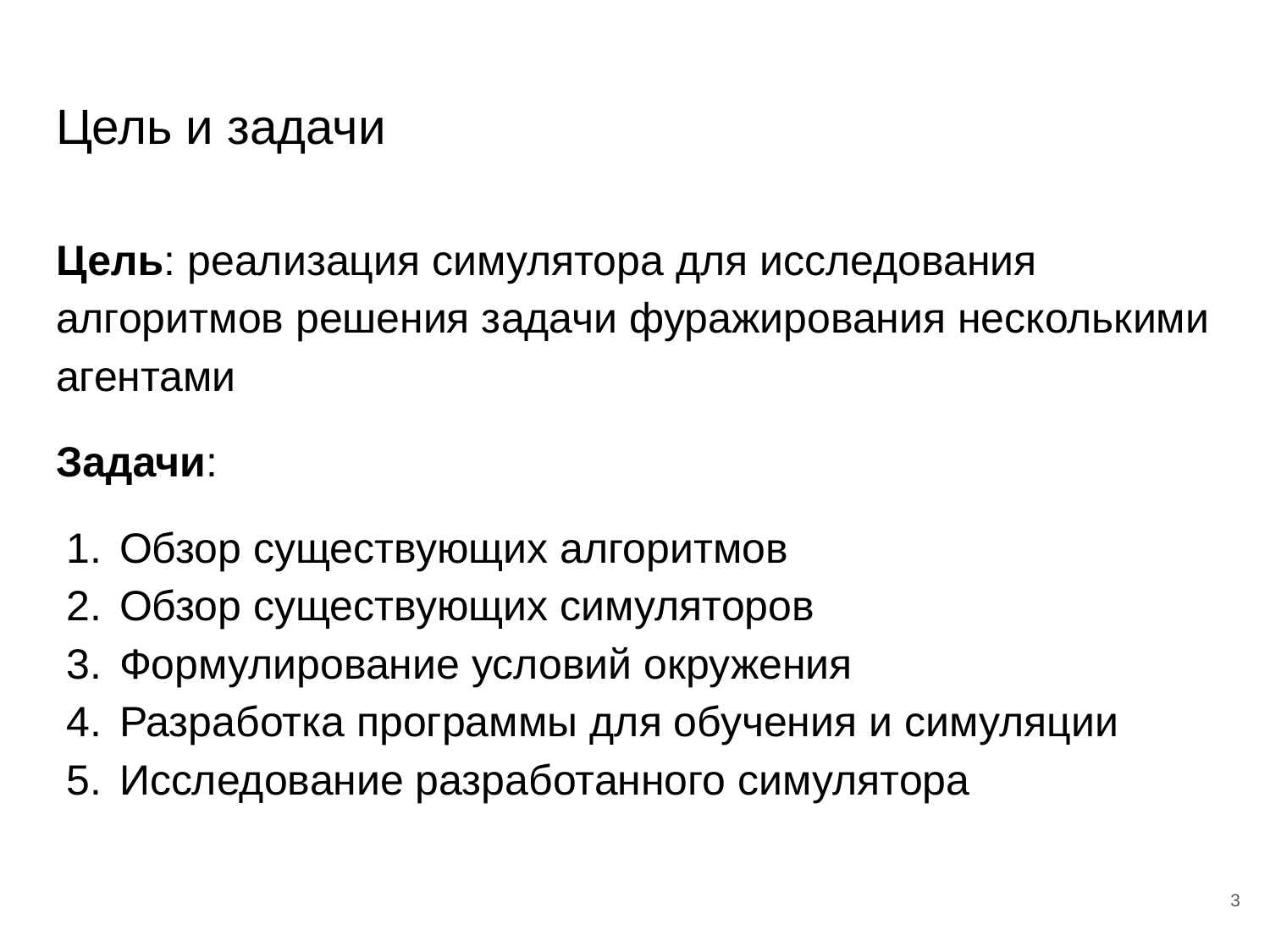

# Цель и задачи
Цель: реализация симулятора для исследования алгоритмов решения задачи фуражирования несколькими агентами
Задачи:
Обзор существующих алгоритмов
Обзор существующих симуляторов
Формулирование условий окружения
Разработка программы для обучения и симуляции
Исследование разработанного симулятора

3